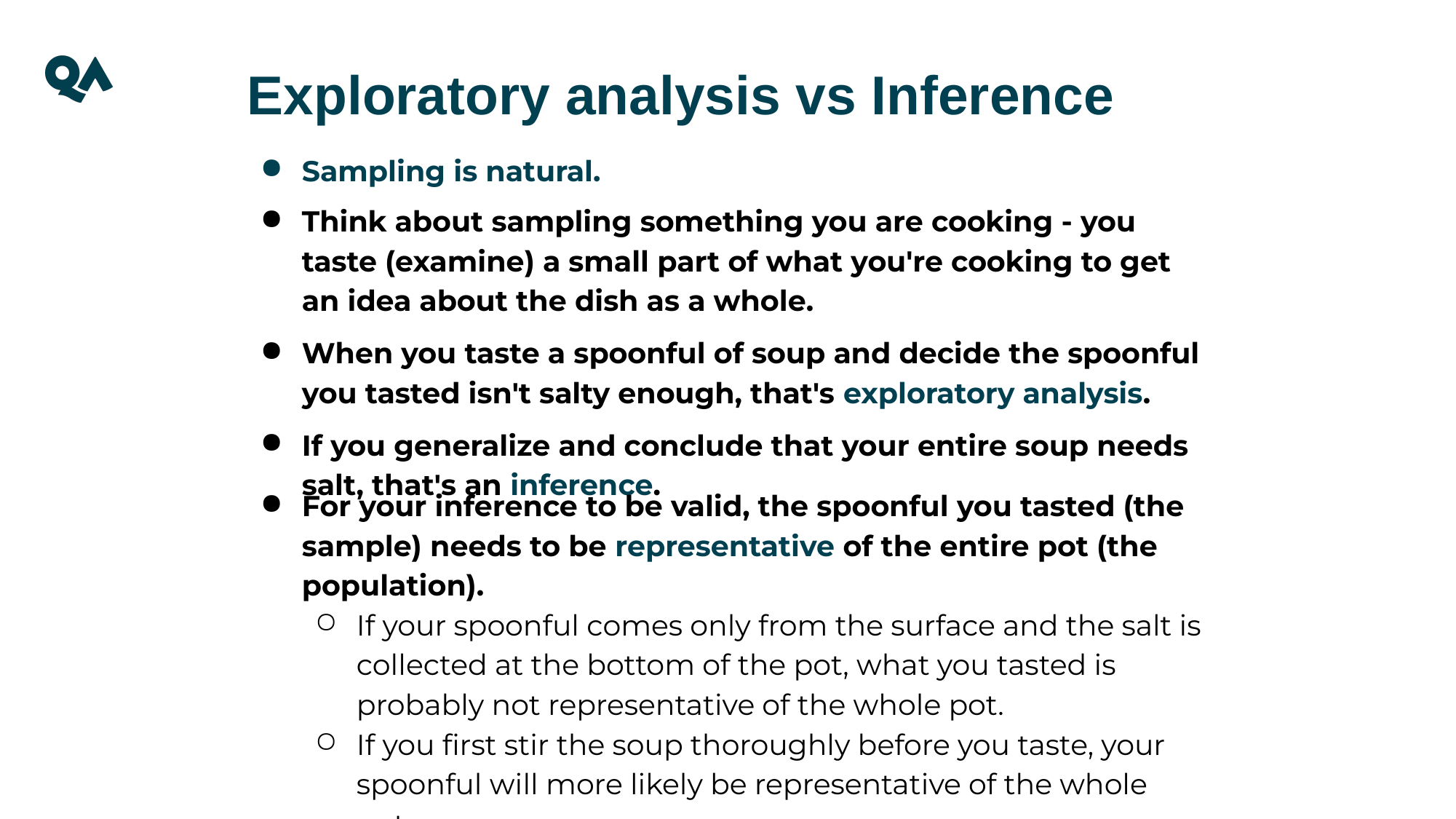

# Exploratory analysis vs Inference
Sampling is natural.
Think about sampling something you are cooking - you taste (examine) a small part of what you're cooking to get an idea about the dish as a whole.
When you taste a spoonful of soup and decide the spoonful you tasted isn't salty enough, that's exploratory analysis.
If you generalize and conclude that your entire soup needs salt, that's an inference.
For your inference to be valid, the spoonful you tasted (the sample) needs to be representative of the entire pot (the population).
If your spoonful comes only from the surface and the salt is collected at the bottom of the pot, what you tasted is probably not representative of the whole pot.
If you first stir the soup thoroughly before you taste, your spoonful will more likely be representative of the whole pot.